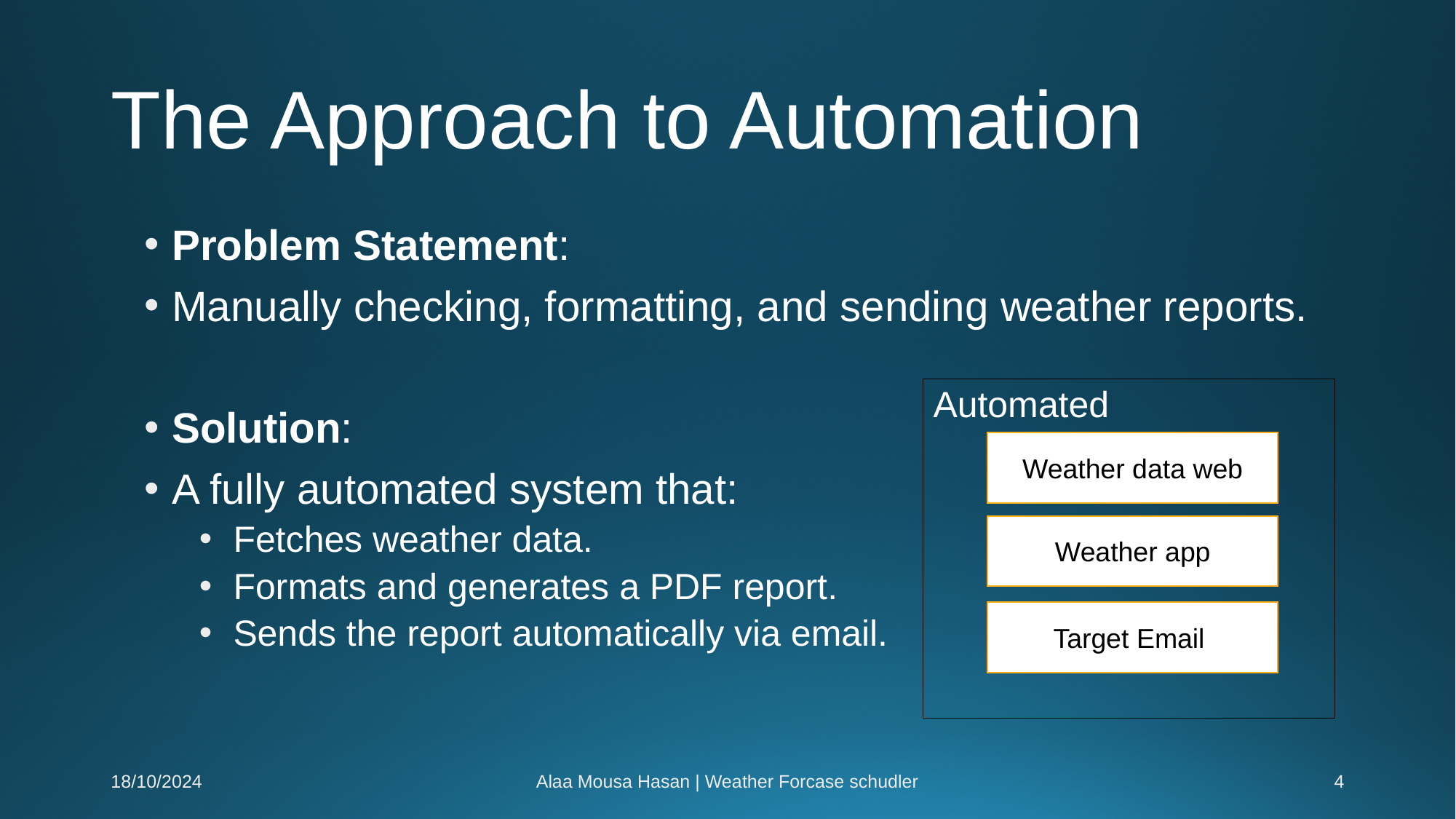

# The Approach to Automation
Problem Statement:
Manually checking, formatting, and sending weather reports.

Solution:
A fully automated system that:
Fetches weather data.
Formats and generates a PDF report.
Sends the report automatically via email.

Automated

Weather data web
Weather app
Target Email
18/10/2024
Alaa Mousa Hasan | Weather Forcase schudler
4